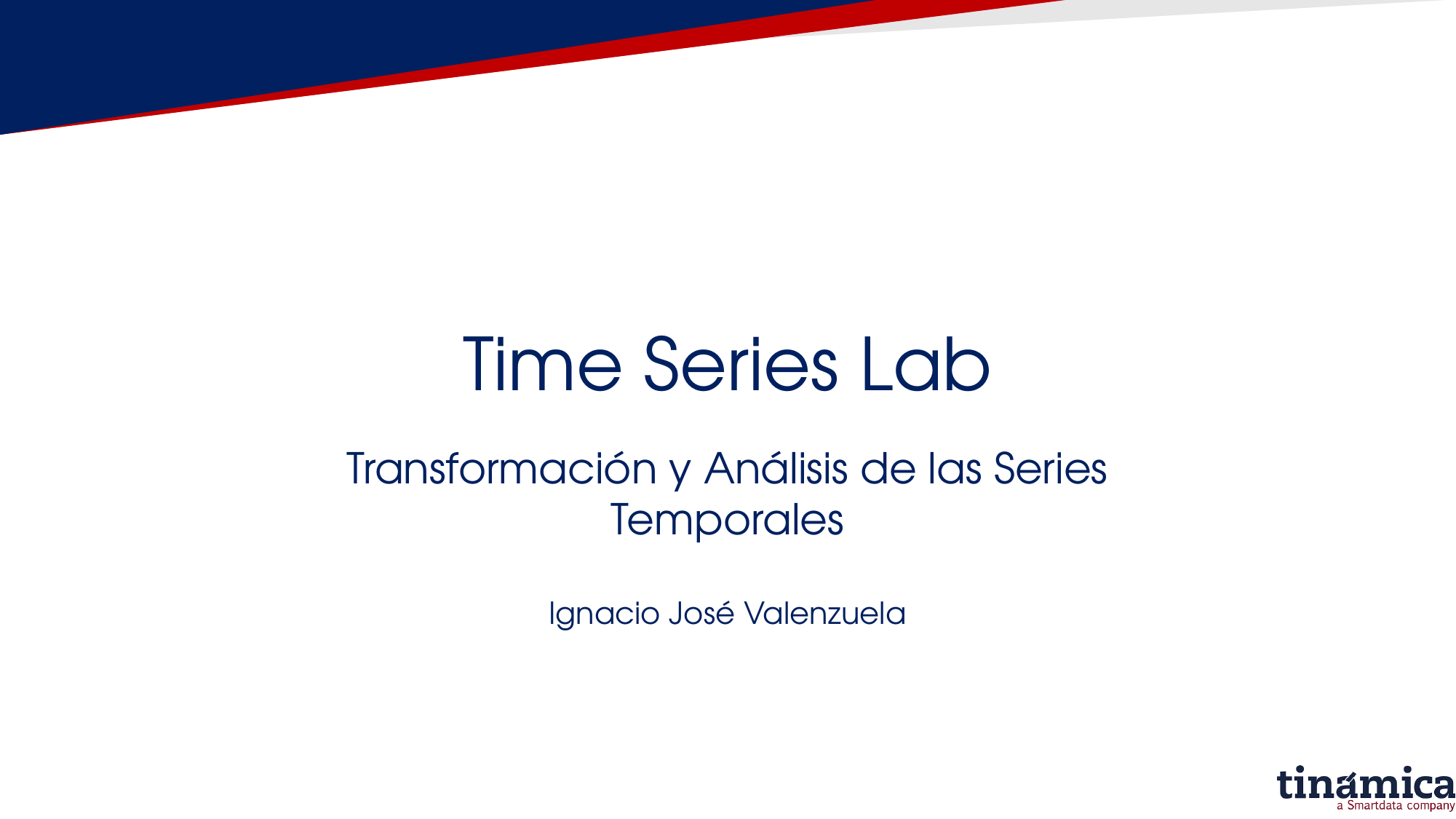

Time Series Lab

Transformación y Análisis de las Series Temporales

Ignacio José Valenzuela